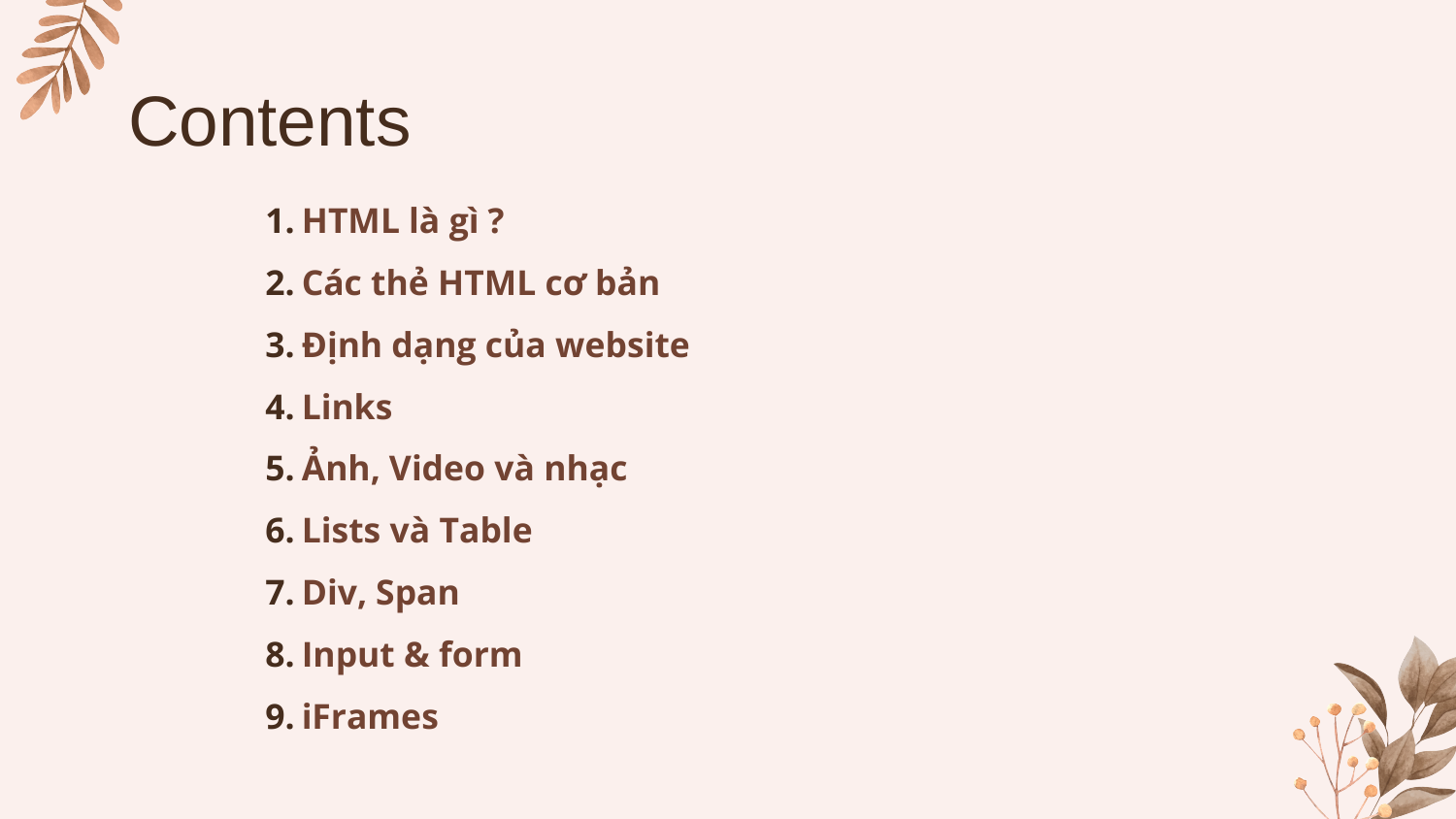

# Contents
HTML là gì ?
Các thẻ HTML cơ bản
Định dạng của website
Links
Ảnh, Video và nhạc
Lists và Table
Div, Span
Input & form
iFrames